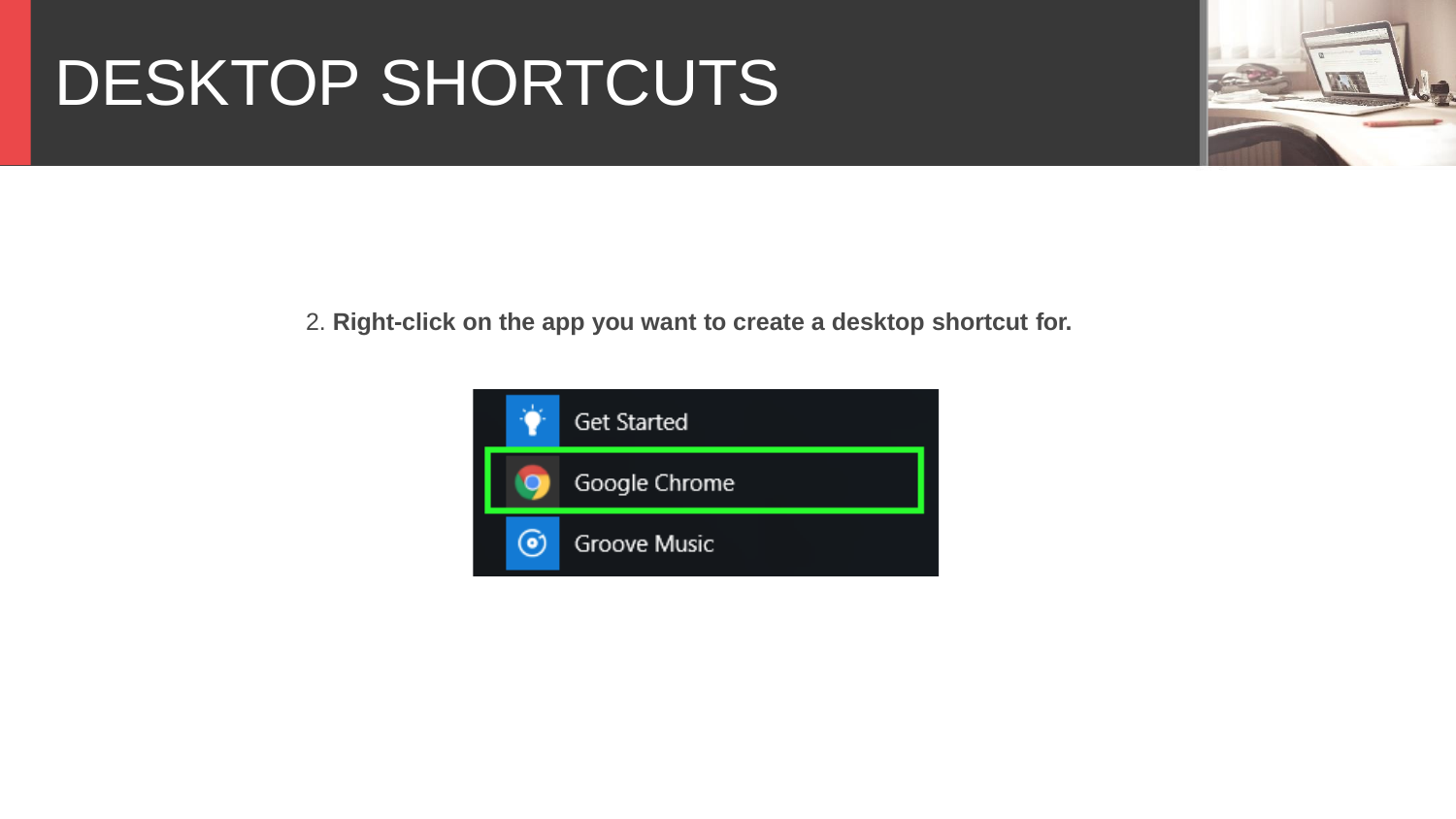

# DESKTOP SHORTCUTS
2. Right-click on the app you want to create a desktop shortcut for.